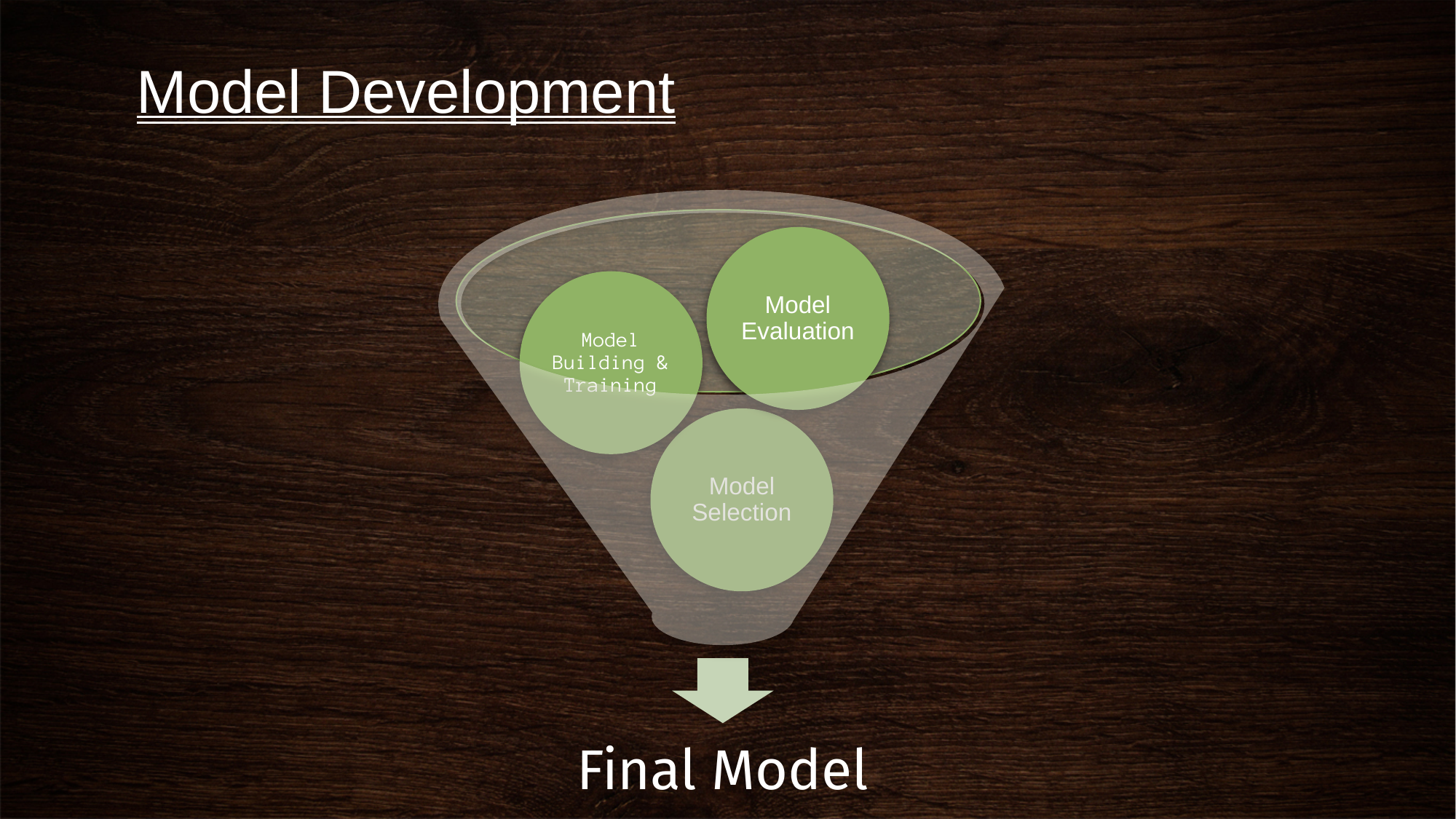

# Model Development
Final Model
Model Selection
Model Building & Training
Model Evaluation